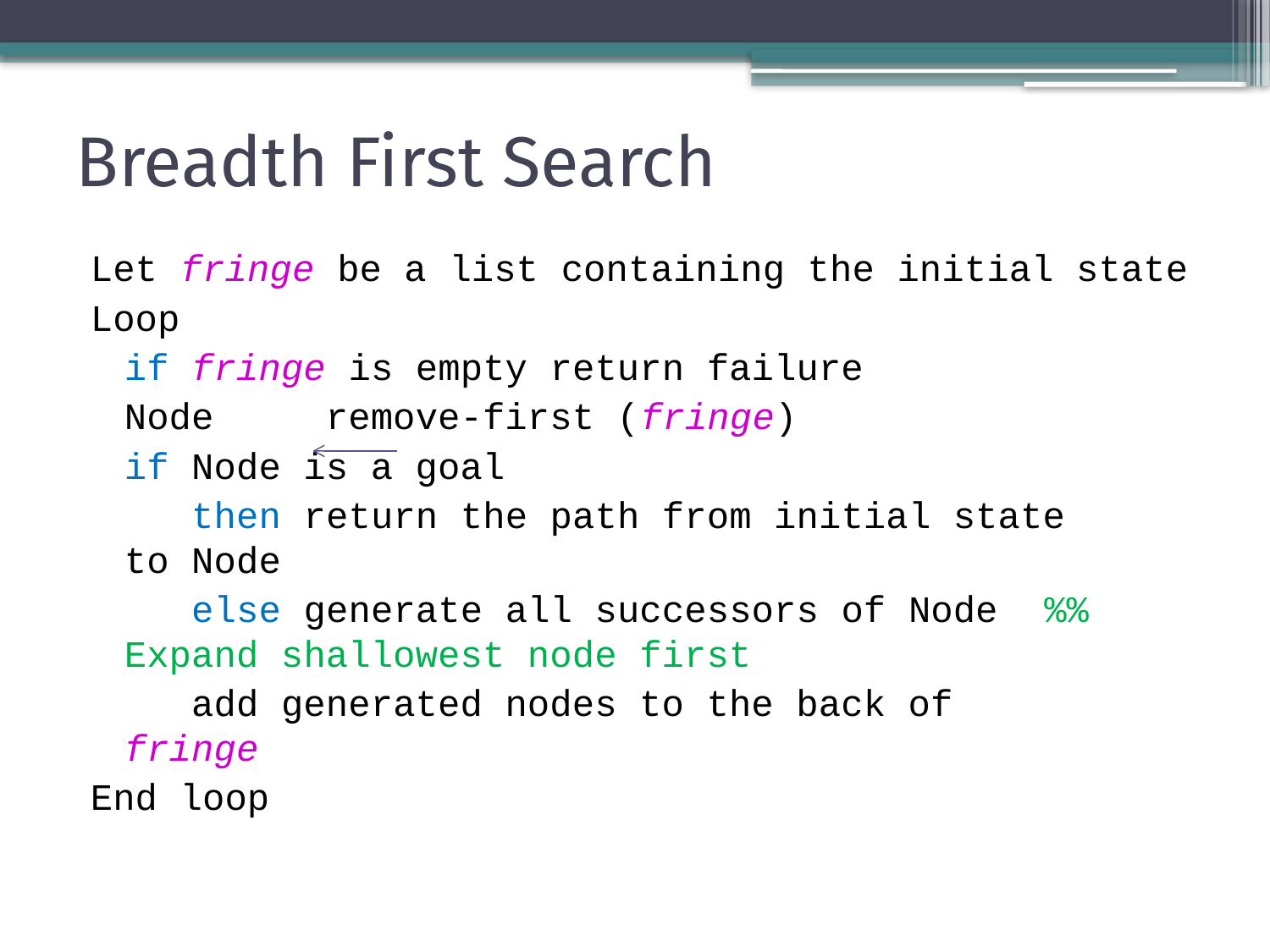

# Breadth First Search
Let fringe be a list containing the initial state
Loop
		if fringe is empty return failure
		Node     remove-first (fringe)
		if Node is a goal
		   then return the path from initial state 	   to Node
		   else generate all successors of Node  %% Expand shallowest node first
		   add generated nodes to the back of 	   	   fringe
End loop